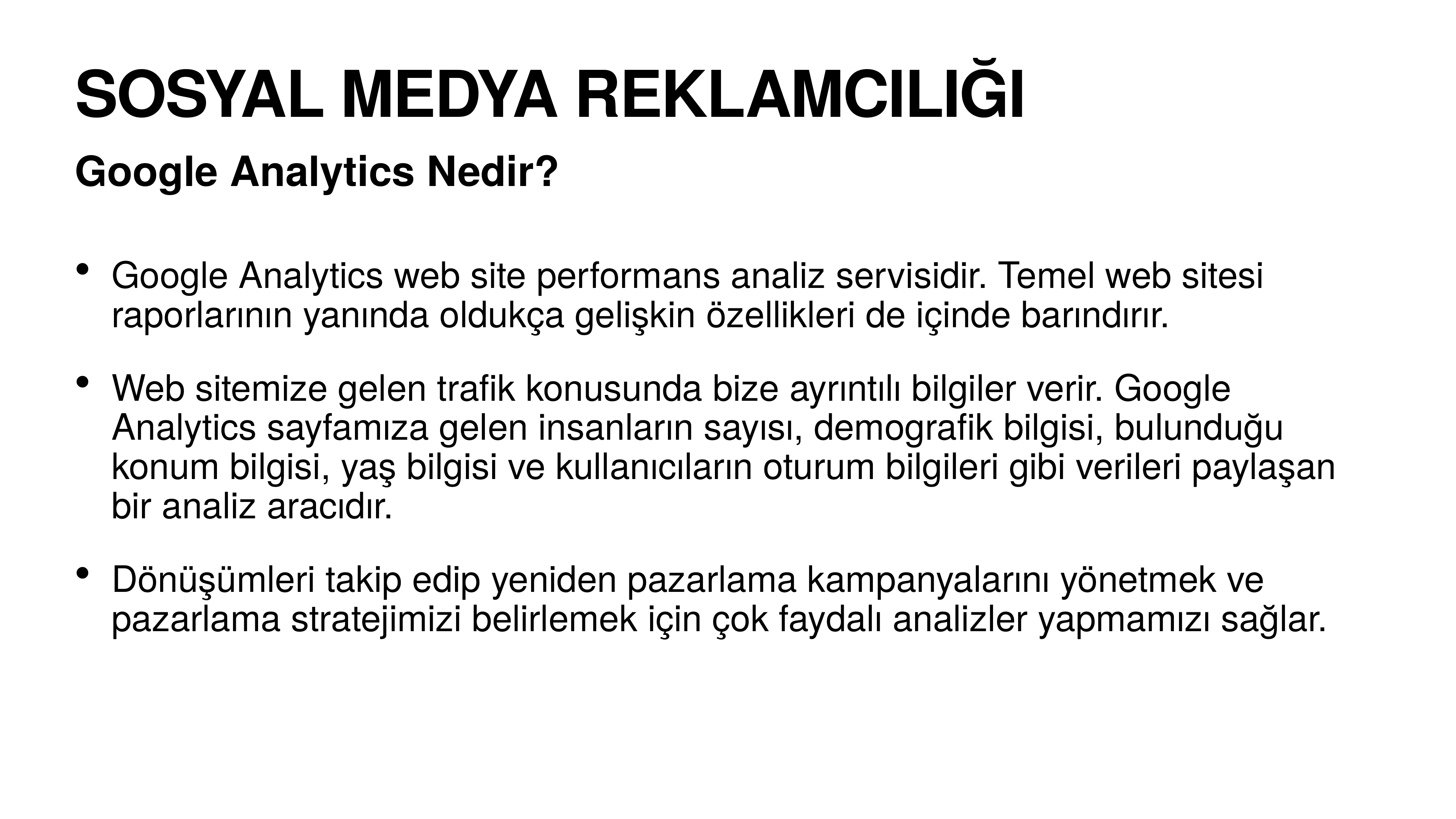

# SOSYAL MEDYA REKLAMCILIĞI
Google Analytics Nedir?
Google Analytics web site performans analiz servisidir. Temel web sitesi raporlarının yanında oldukça gelişkin özellikleri de içinde barındırır.
Web sitemize gelen trafik konusunda bize ayrıntılı bilgiler verir. Google Analytics sayfamıza gelen insanların sayısı, demografik bilgisi, bulunduğu konum bilgisi, yaş bilgisi ve kullanıcıların oturum bilgileri gibi verileri paylaşan bir analiz aracıdır.
Dönüşümleri takip edip yeniden pazarlama kampanyalarını yönetmek ve pazarlama stratejimizi belirlemek için çok faydalı analizler yapmamızı sağlar.